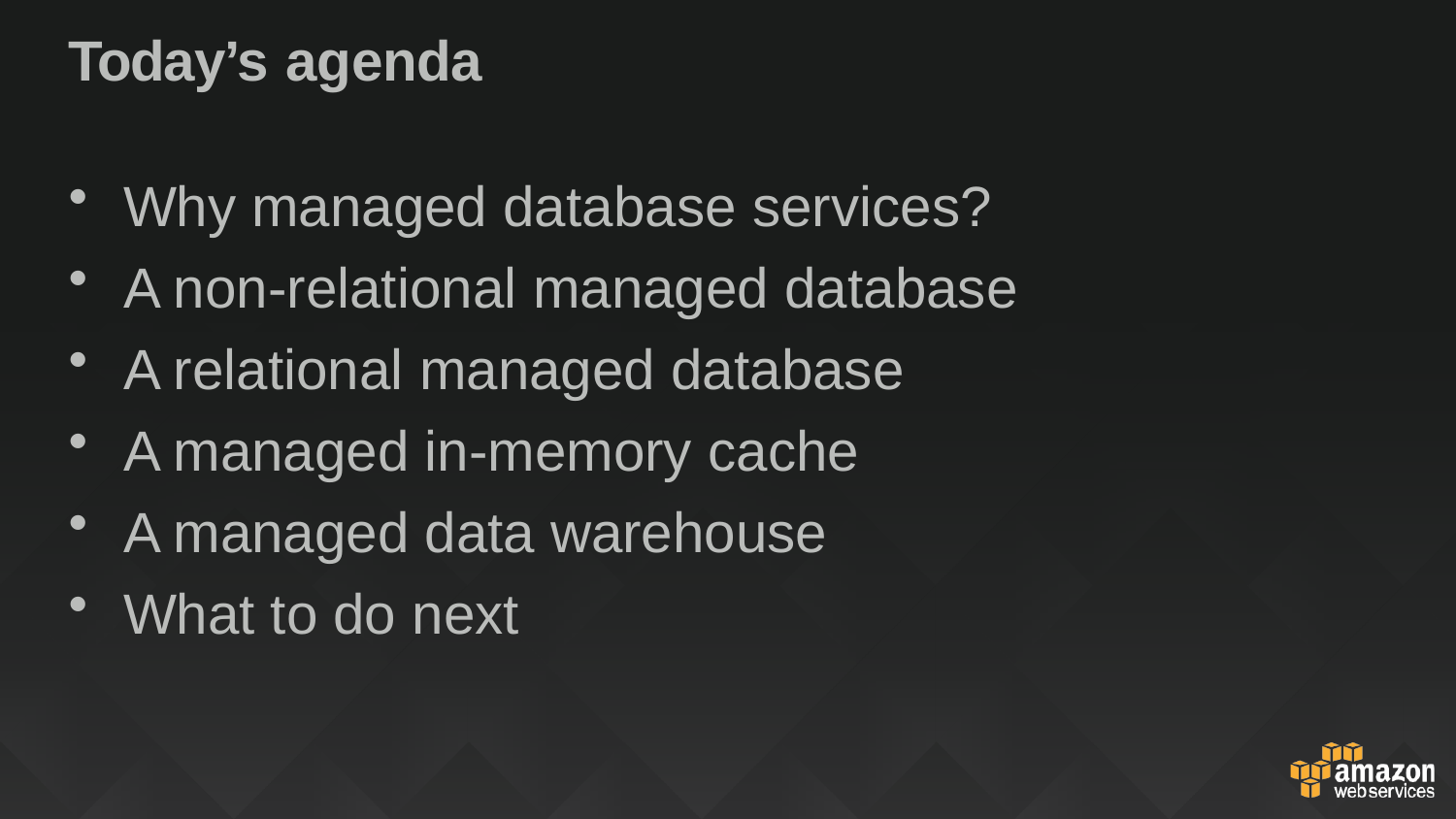

Today’s agenda

Why managed database services?
A non-relational managed database
A relational managed database
A managed in-memory cache
A managed data warehouse
What to do next